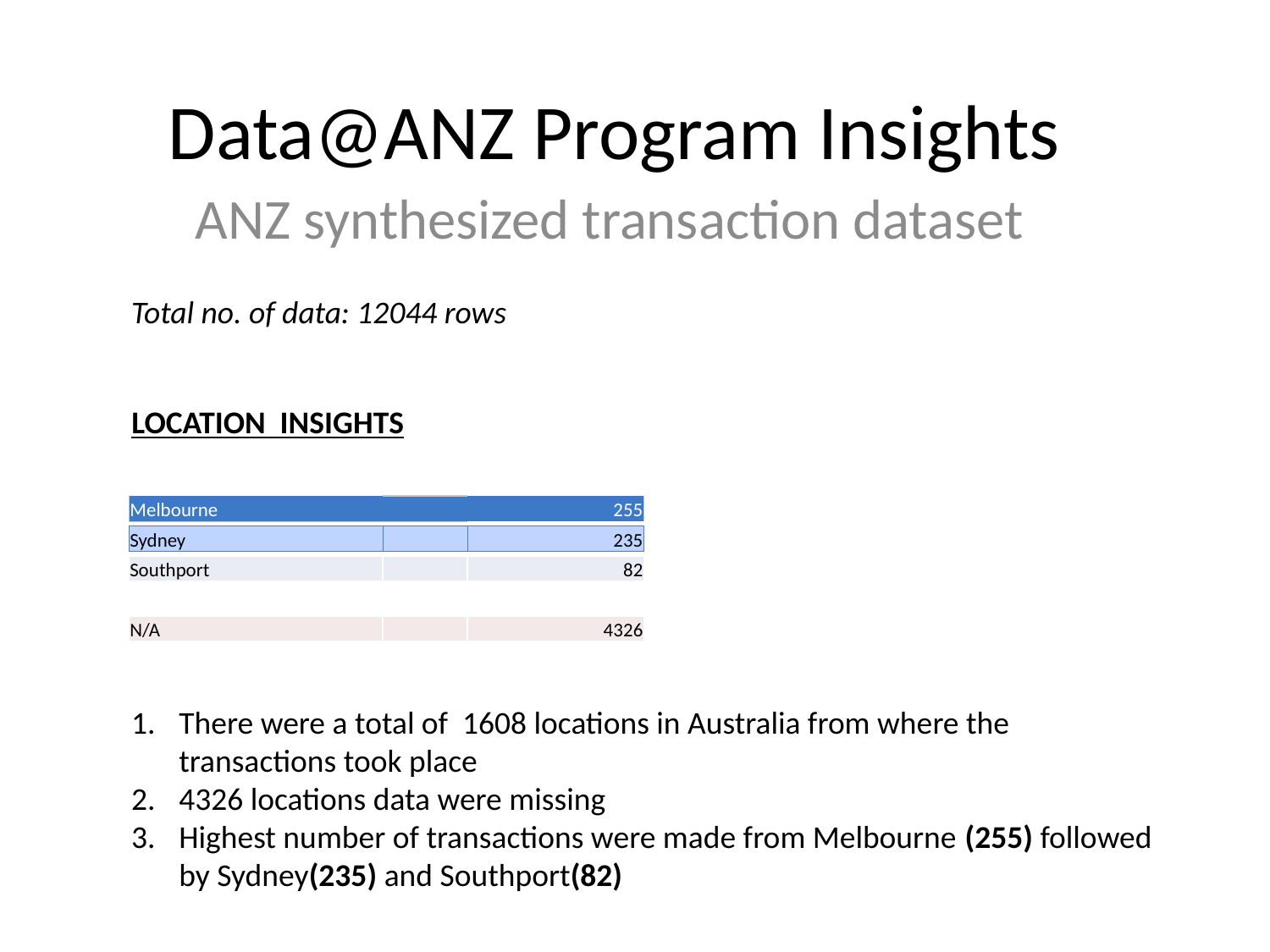

# Data@ANZ Program Insights
ANZ synthesized transaction dataset
Total no. of data: 12044 rows
LOCATION  INSIGHTS
| Melbourne |  | 255 |
| --- | --- | --- |
| Sydney |  | 235 |
| --- | --- | --- |
| Southport |  | 82 |
| --- | --- | --- |
| N/A |  | 4326 |
| --- | --- | --- |
There were a total of  1608 locations in Australia from where the transactions took place
4326 locations data were missing
Highest number of transactions were made from Melbourne (255) followed by Sydney(235) and Southport(82)